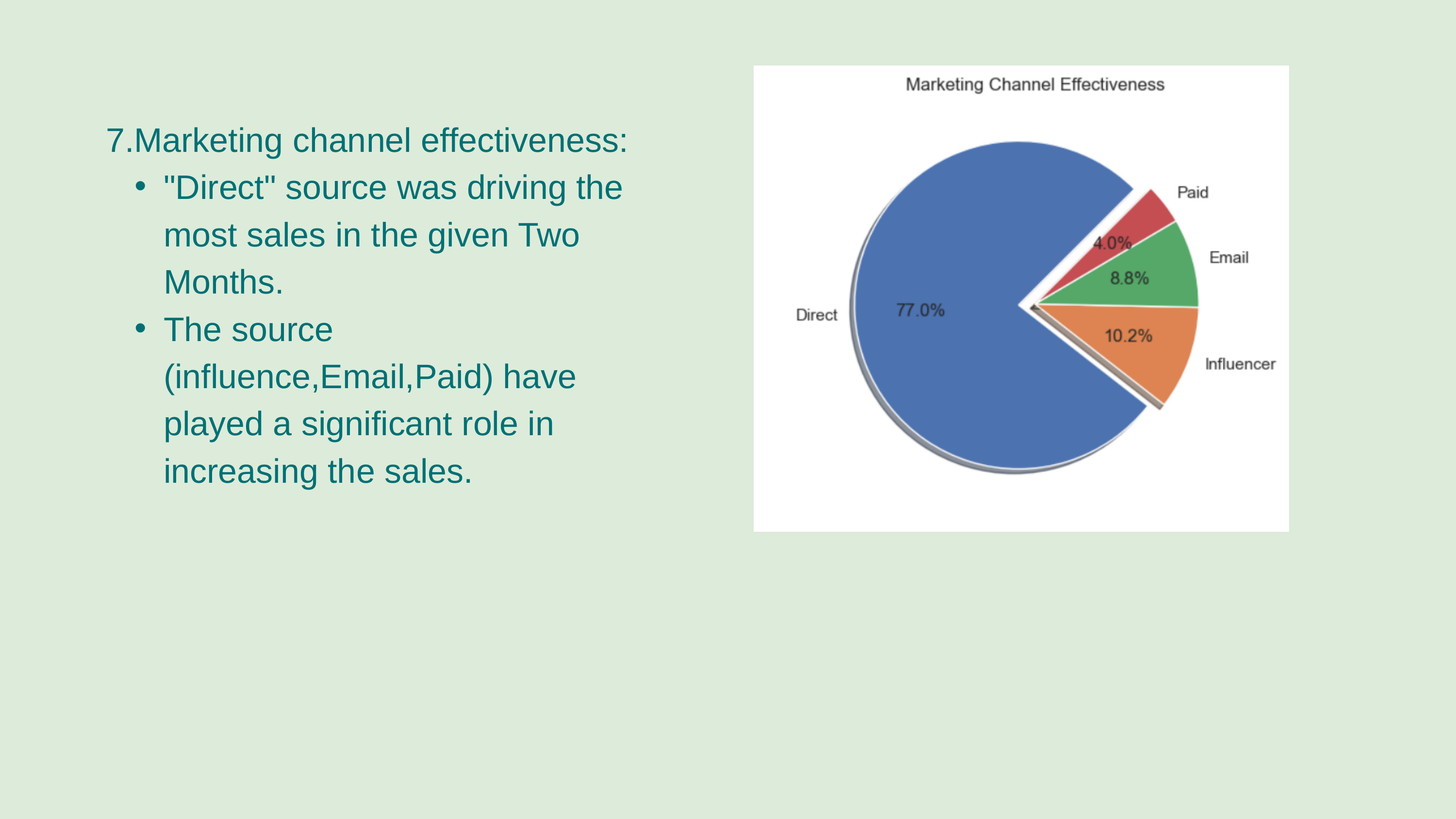

7.Marketing channel effectiveness:
"Direct" source was driving the most sales in the given Two Months.
The source (influence,Email,Paid) have played a significant role in increasing the sales.